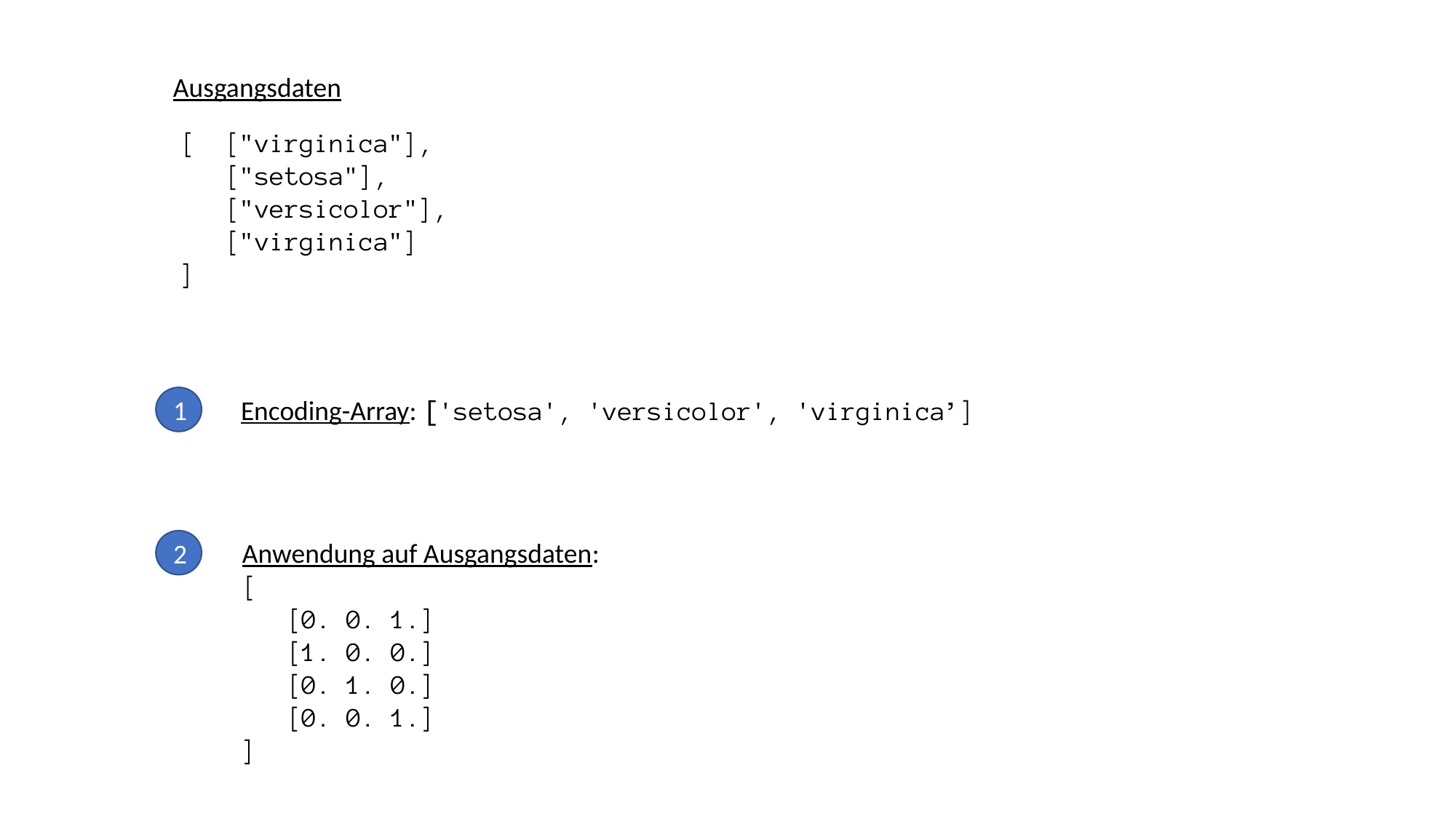

Ausgangsdaten
[  ["virginica"],
   ["setosa"],
   ["versicolor"],
   ["virginica"]
]
1
Encoding-Array: ['setosa', 'versicolor', 'virginica’]
2
Anwendung auf Ausgangsdaten:
[
   [0. 0. 1.]
   [1. 0. 0.]
   [0. 1. 0.]
   [0. 0. 1.]
]